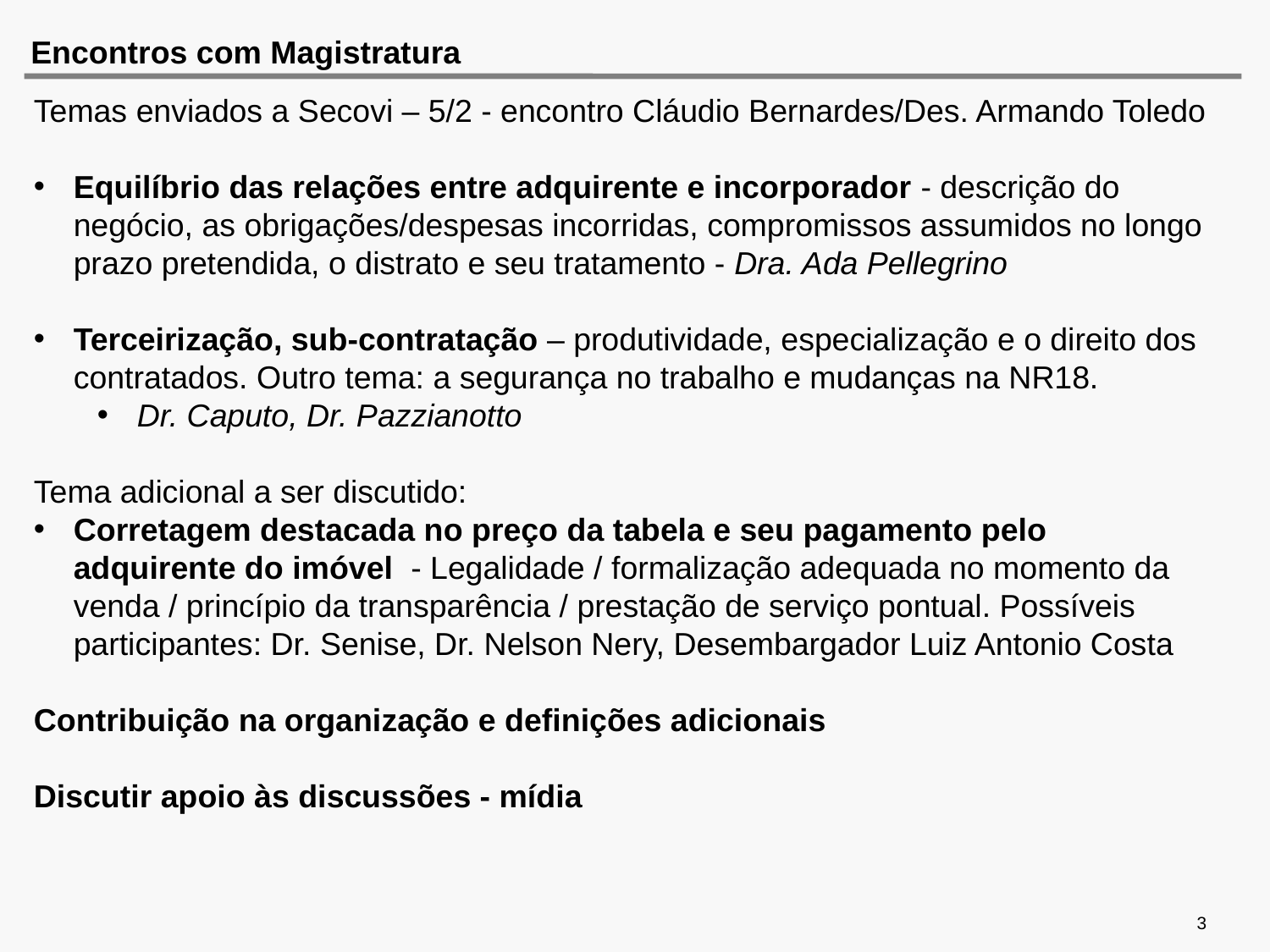

# Encontros com Magistratura

Temas enviados a Secovi – 5/2 - encontro Cláudio Bernardes/Des. Armando Toledo

Equilíbrio das relações entre adquirente e incorporador - descrição do negócio, as obrigações/despesas incorridas, compromissos assumidos no longo prazo pretendida, o distrato e seu tratamento - Dra. Ada Pellegrino

Terceirização, sub-contratação – produtividade, especialização e o direito dos contratados. Outro tema: a segurança no trabalho e mudanças na NR18.
Dr. Caputo, Dr. Pazzianotto

Tema adicional a ser discutido:
Corretagem destacada no preço da tabela e seu pagamento pelo adquirente do imóvel  - Legalidade / formalização adequada no momento da venda / princípio da transparência / prestação de serviço pontual. Possíveis participantes: Dr. Senise, Dr. Nelson Nery, Desembargador Luiz Antonio Costa

Contribuição na organização e definições adicionais

Discutir apoio às discussões - mídia

3